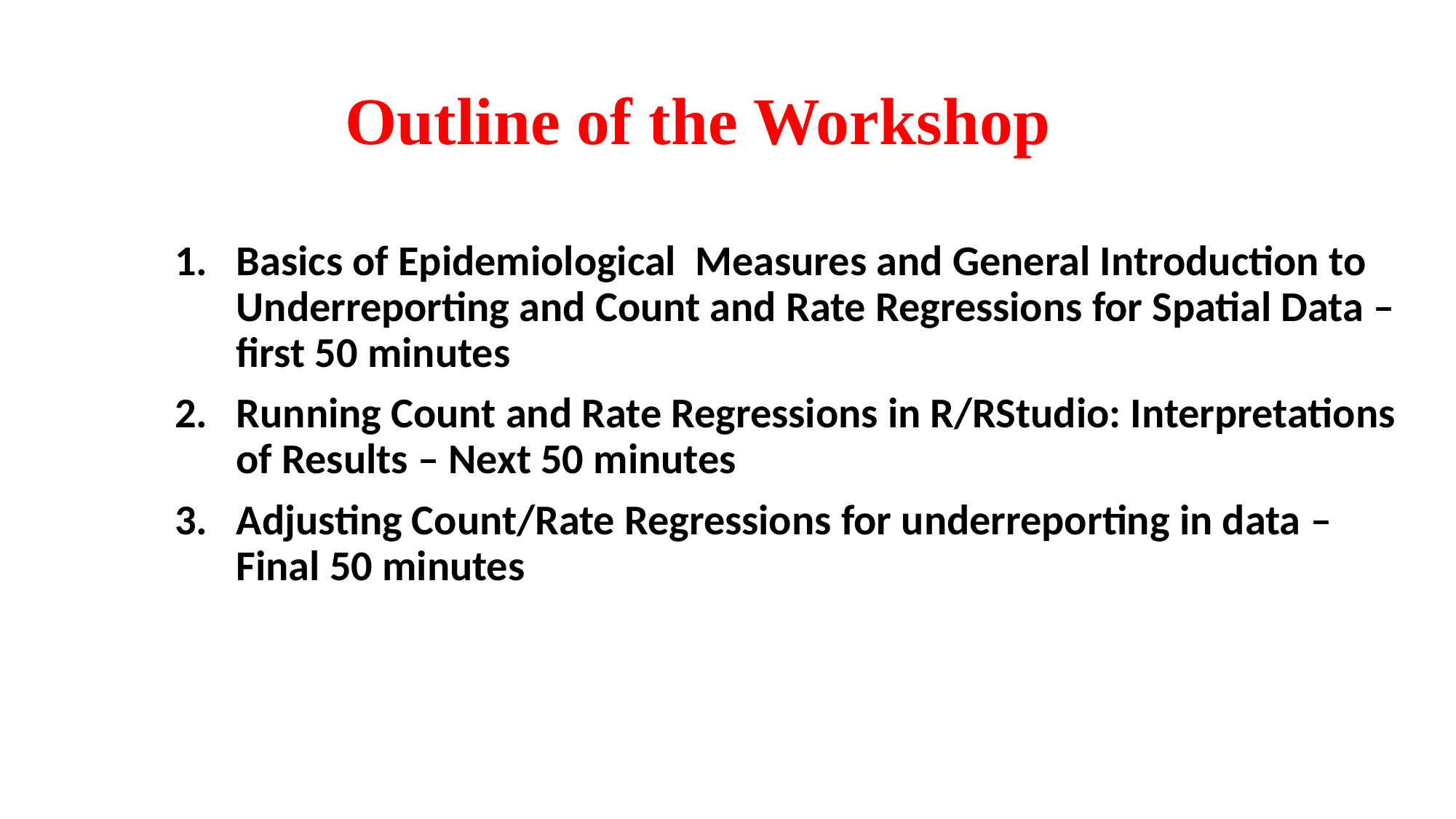

# Outline of the Workshop
Basics of Epidemiological  Measures and General Introduction to Underreporting and Count and Rate Regressions for Spatial Data – first 50 minutes
Running Count and Rate Regressions in R/RStudio: Interpretations of Results – Next 50 minutes
Adjusting Count/Rate Regressions for underreporting in data – Final 50 minutes